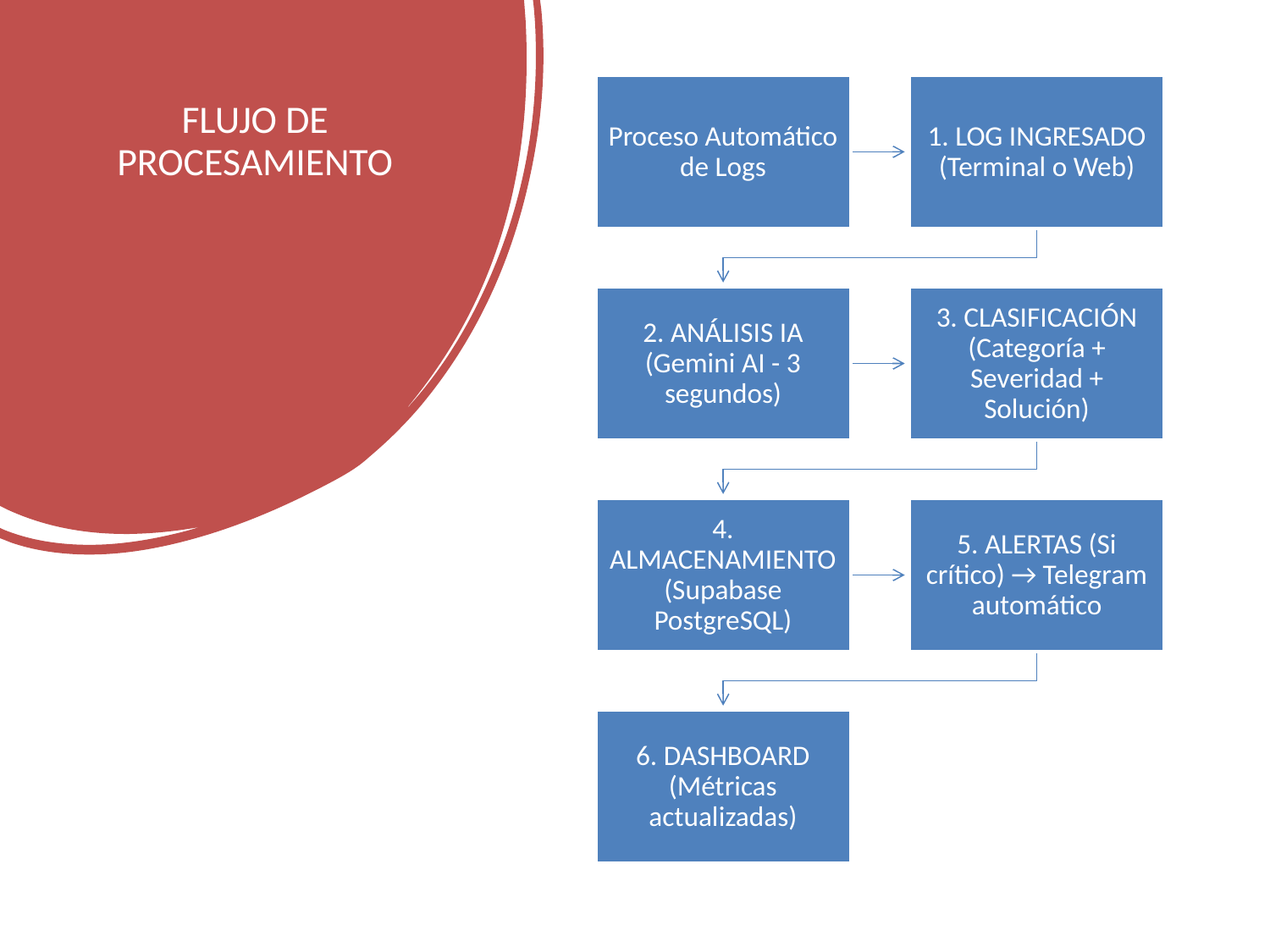

Proceso Automático de Logs

1. LOG INGRESADO (Terminal o Web)

2. ANÁLISIS IA (Gemini AI - 3 segundos)

3. CLASIFICACIÓN (Categoría + Severidad + Solución)

4. ALMACENAMIENTO (Supabase PostgreSQL)

5. ALERTAS (Si crítico) → Telegram automático
6. DASHBOARD (Métricas actualizadas)
# FLUJO DE PROCESAMIENTO